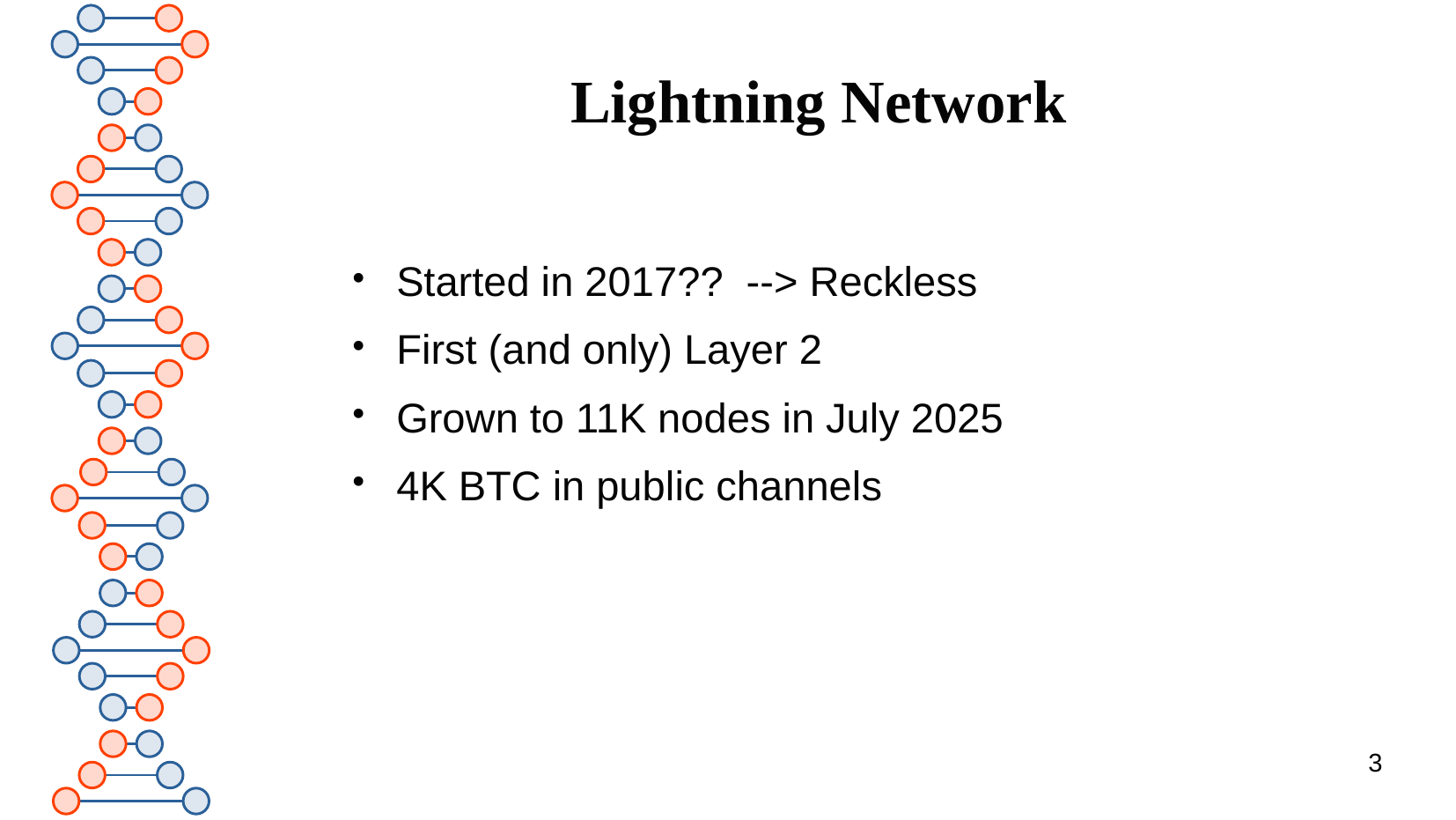

# Lightning Network

Started in 2017??  --> Reckless
First (and only) Layer 2
Grown to 11K nodes in July 2025
4K BTC in public channels
3